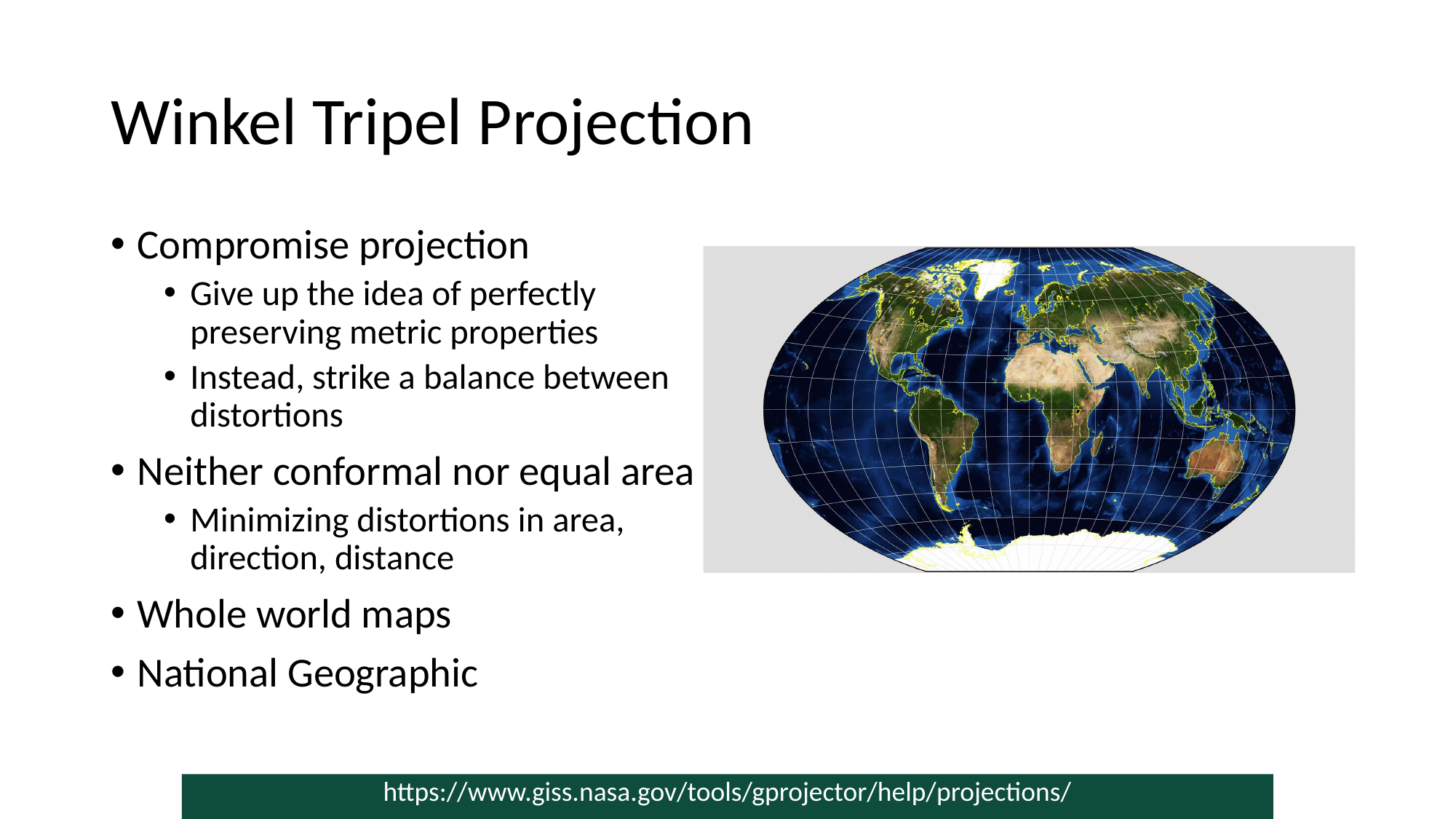

# Winkel Tripel Projection
Compromise projection
Give up the idea of perfectly preserving metric properties
Instead, strike a balance between distortions
Neither conformal nor equal area
Minimizing distortions in area, direction, distance
Whole world maps
National Geographic

https://www.giss.nasa.gov/tools/gprojector/help/projections/